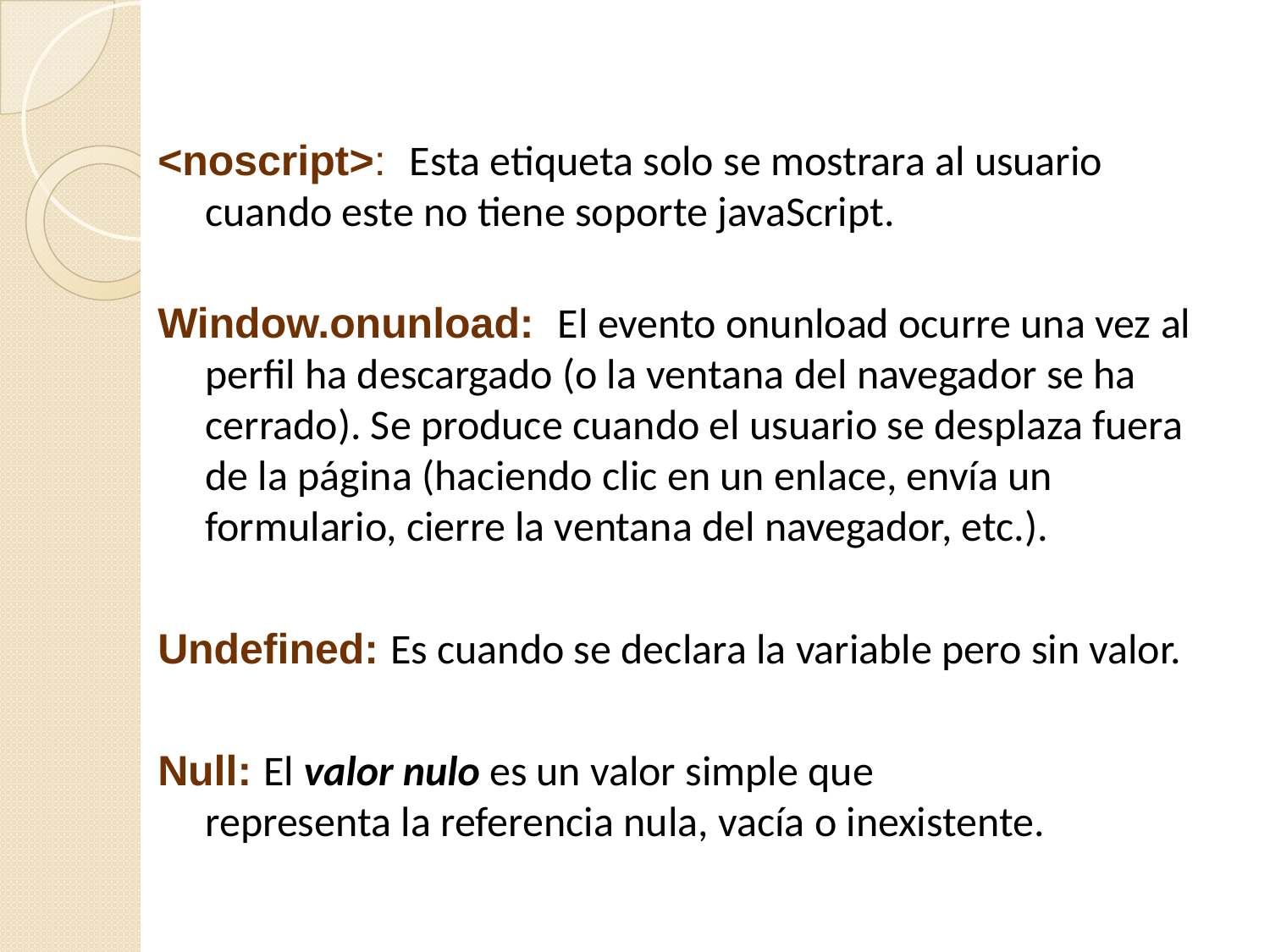

<noscript>:  Esta etiqueta solo se mostrara al usuario cuando este no tiene soporte javaScript.

Window.onunload:  El evento onunload ocurre una vez al perfil ha descargado (o la ventana del navegador se ha cerrado). Se produce cuando el usuario se desplaza fuera de la página (haciendo clic en un enlace, envía un formulario, cierre la ventana del navegador, etc.).

Undefined: Es cuando se declara la variable pero sin valor.

Null: El valor nulo es un valor simple que 
representa la referencia nula, vacía o inexistente.